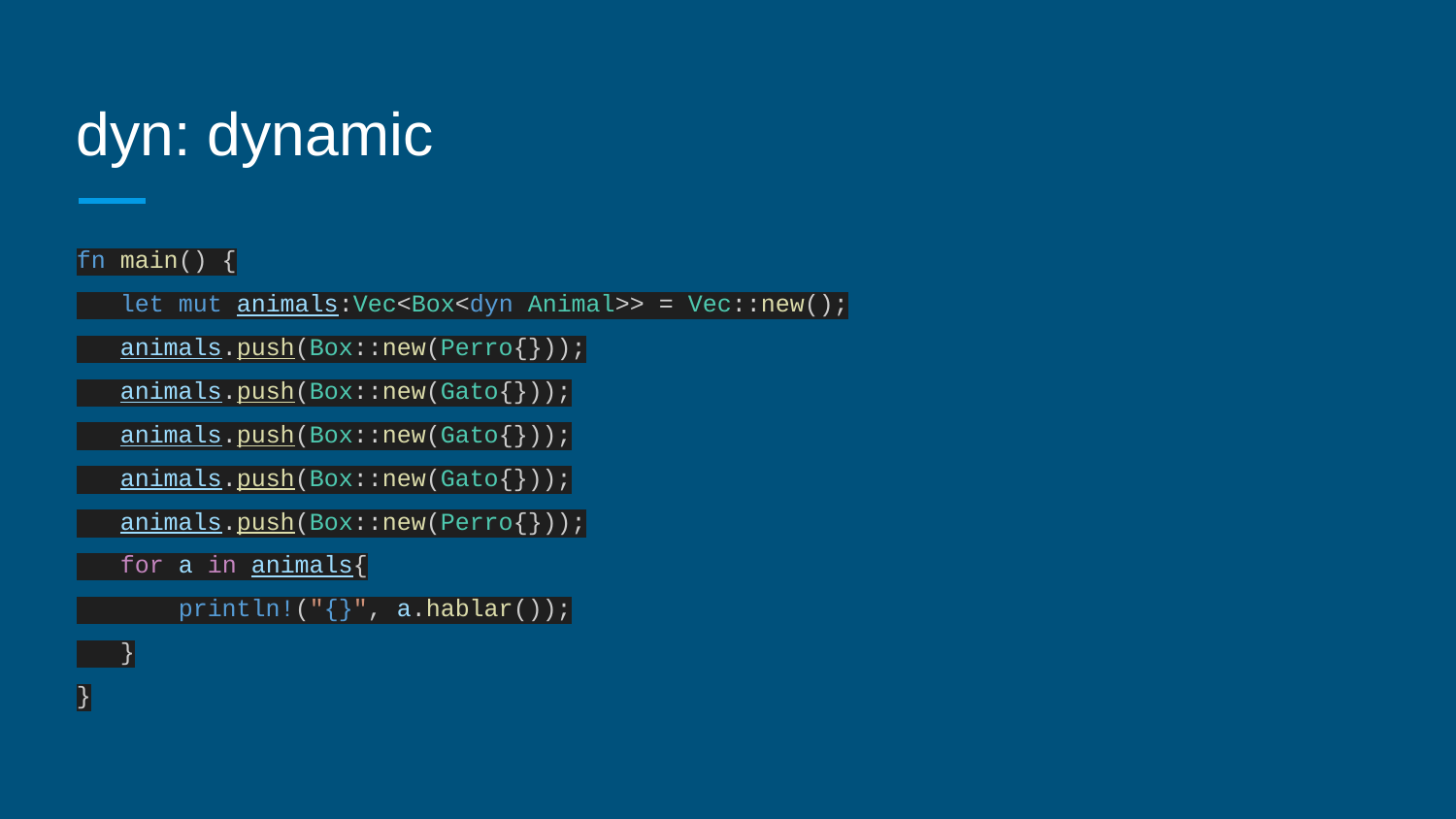

# dyn: dynamic
fn main() {
   let mut animals:Vec<Box<dyn Animal>> = Vec::new();
   animals.push(Box::new(Perro{}));
   animals.push(Box::new(Gato{}));
   animals.push(Box::new(Gato{}));
   animals.push(Box::new(Gato{}));
   animals.push(Box::new(Perro{}));
   for a in animals{
       println!("{}", a.hablar());
   }
}